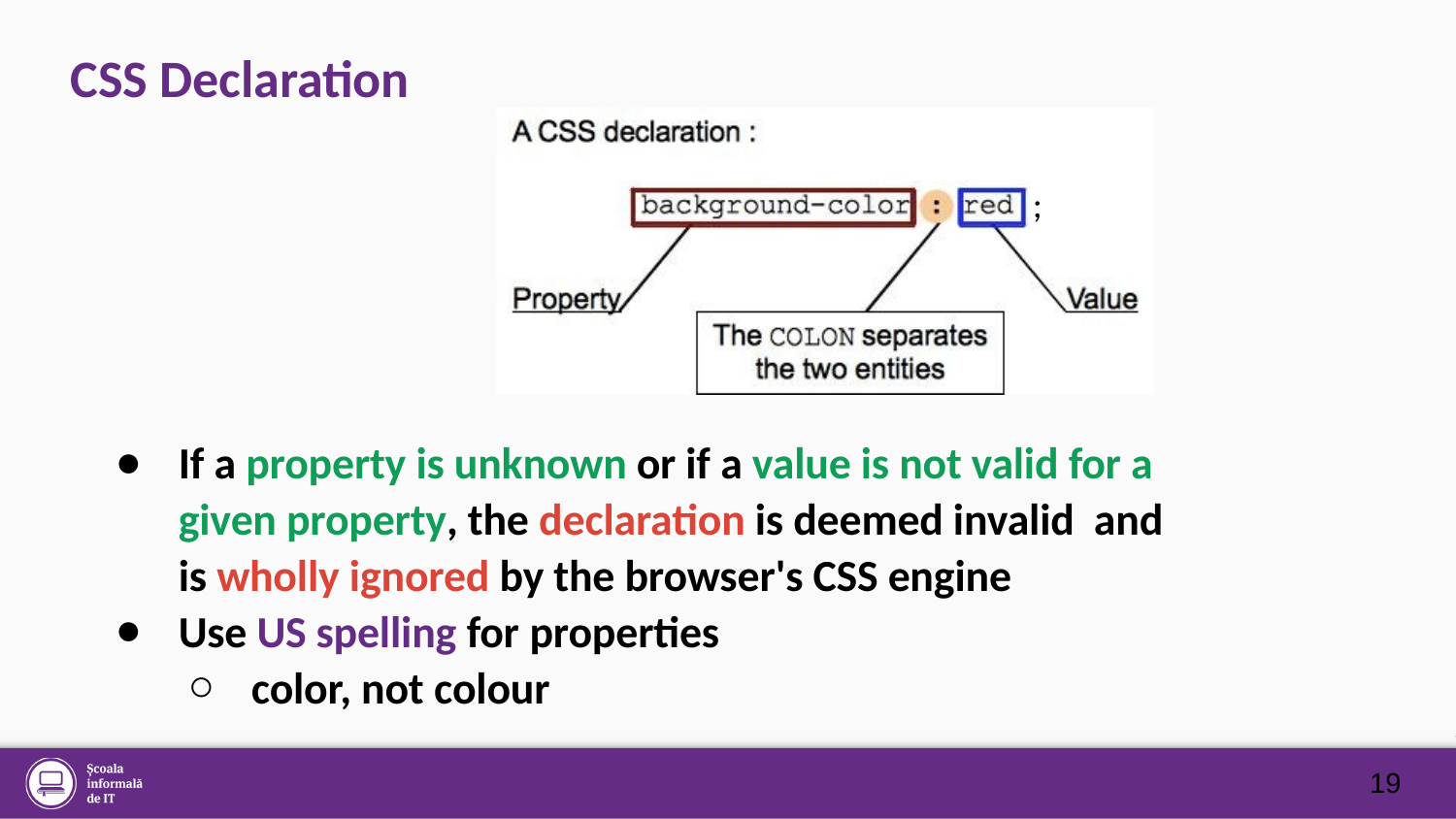

# CSS Declaration

;
If a property is unknown or if a value is not valid for a  given property, the declaration is deemed invalid  and is wholly ignored by the browser's CSS engine
Use US spelling for properties
color, not colour

19